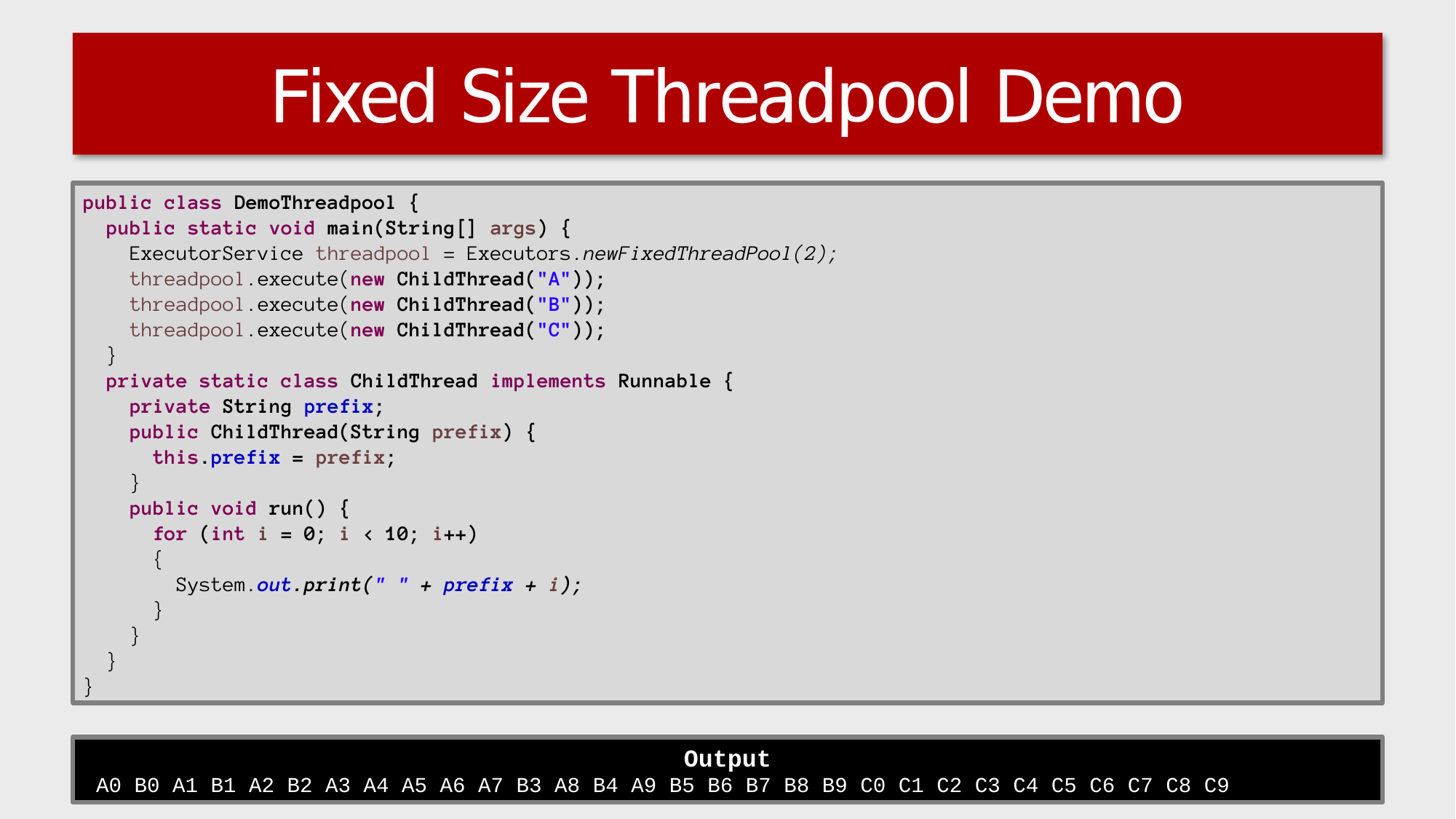

# Fixed Size Threadpool Demo
public class DemoThreadpool {
  public static void main(String[] args) {
    ExecutorService threadpool = Executors.newFixedThreadPool(2);
    threadpool.execute(new ChildThread("A"));
    threadpool.execute(new ChildThread("B"));
    threadpool.execute(new ChildThread("C"));
  }
  private static class ChildThread implements Runnable {
    private String prefix;
    public ChildThread(String prefix) {
      this.prefix = prefix;
    }
    public void run() {
      for (int i = 0; i < 10; i++)
      {
        System.out.print(" " + prefix + i);
      }
    }
  }
}
Output
 A0 B0 A1 B1 A2 B2 A3 A4 A5 A6 A7 B3 A8 B4 A9 B5 B6 B7 B8 B9 C0 C1 C2 C3 C4 C5 C6 C7 C8 C9